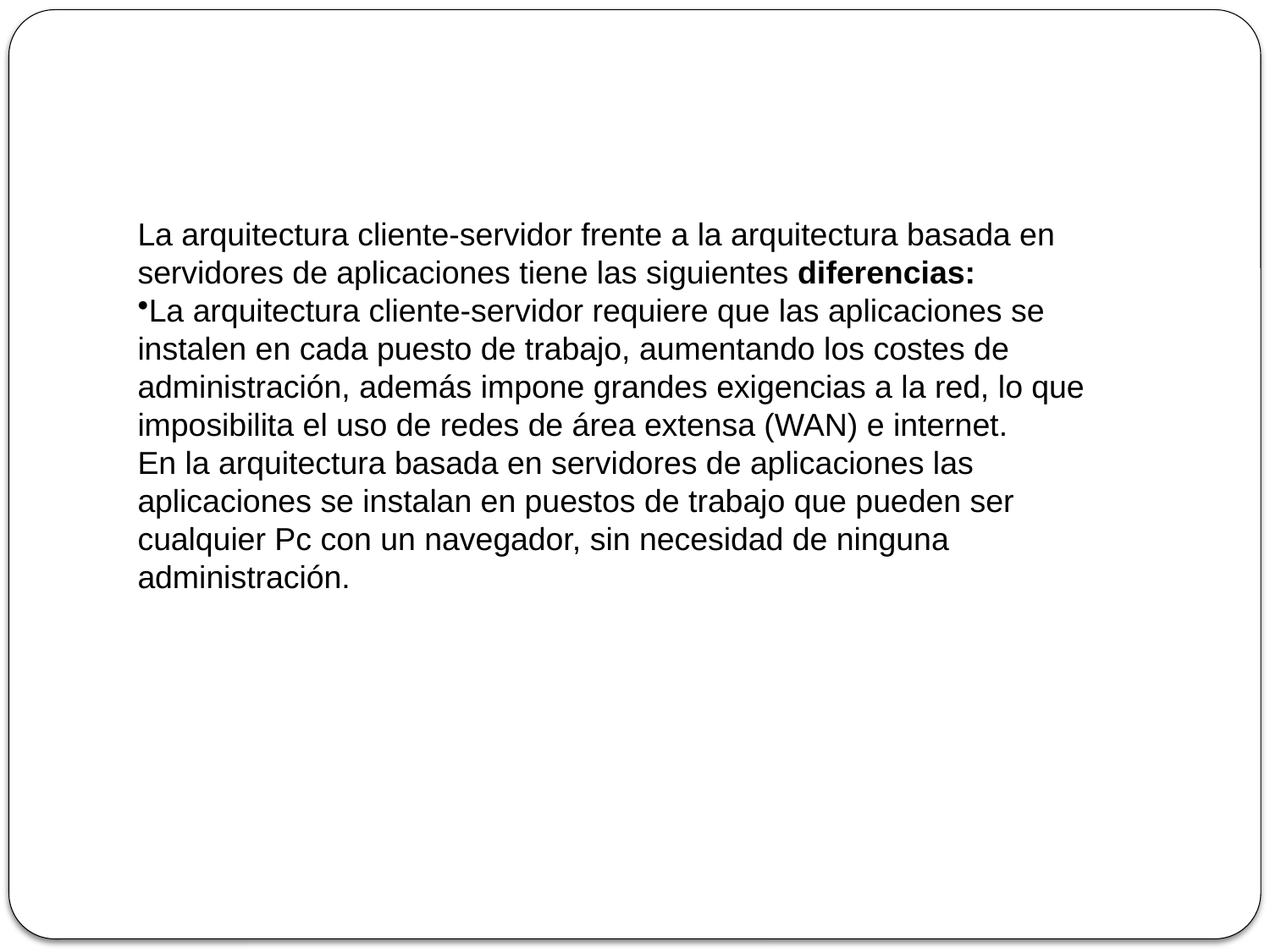

La arquitectura cliente-servidor frente a la arquitectura basada en servidores de aplicaciones tiene las siguientes diferencias:
La arquitectura cliente-servidor requiere que las aplicaciones se instalen en cada puesto de trabajo, aumentando los costes de administración, además impone grandes exigencias a la red, lo que imposibilita el uso de redes de área extensa (WAN) e internet.
En la arquitectura basada en servidores de aplicaciones las aplicaciones se instalan en puestos de trabajo que pueden ser cualquier Pc con un navegador, sin necesidad de ninguna administración.